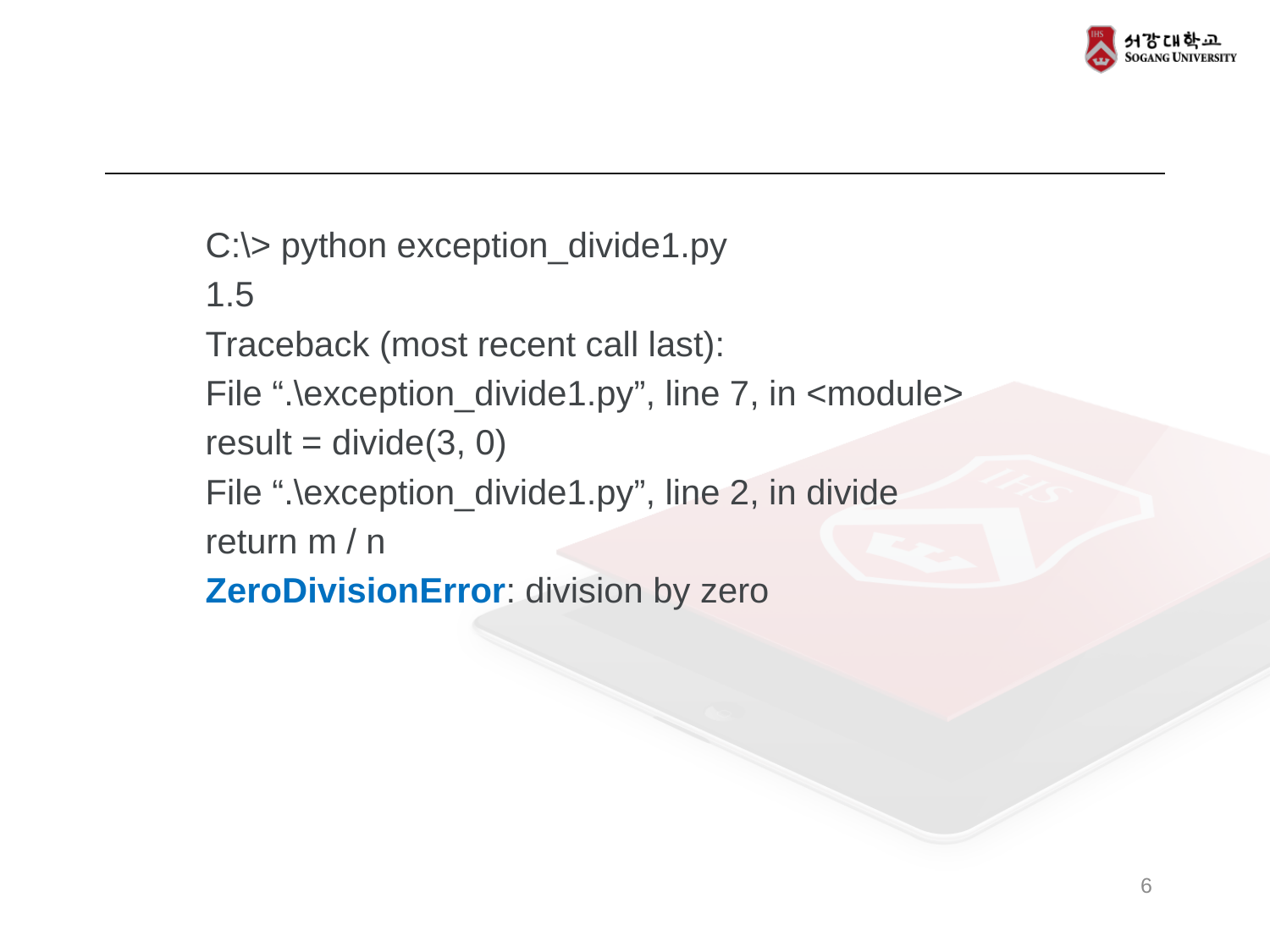

#
C:\> python exception_divide1.py
1.5
Traceback (most recent call last):
File “.\exception_divide1.py”, line 7, in <module>
result = divide(3, 0)
File “.\exception_divide1.py”, line 2, in divide
return m / n
ZeroDivisionError: division by zero
6